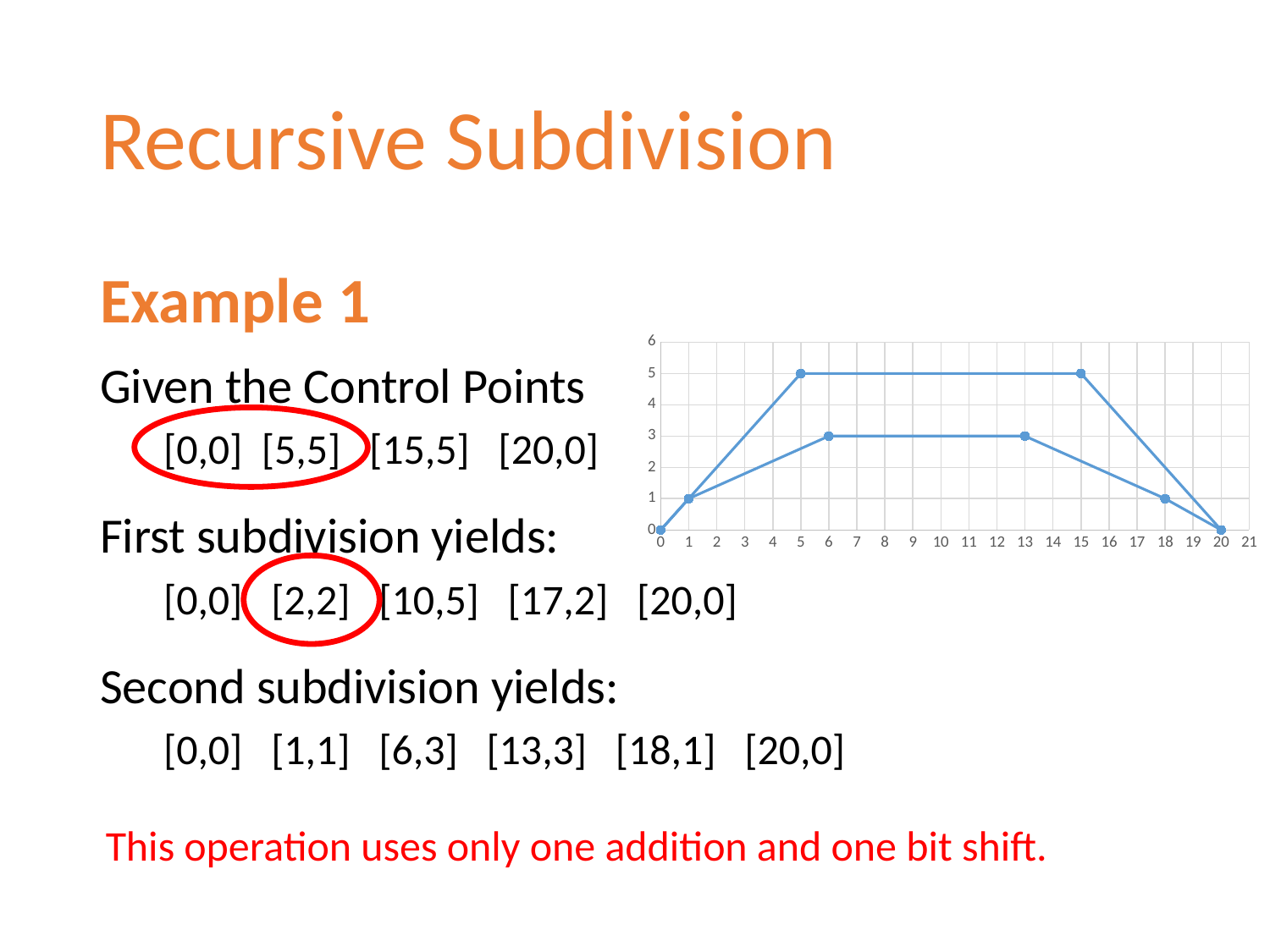

# Recursive Subdivision
Example 1
Given the Control Points
[0,0]  [5,5]   [15,5]   [20,0]
First subdivision yields:
[0,0]   [2,2]   [10,5]   [17,2]   [20,0]
Second subdivision yields:
[0,0]   [1,1]   [6,3]   [13,3]   [18,1]   [20,0]

### Chart

| Category |  |
|---|---|

This operation uses only one addition and one bit shift.